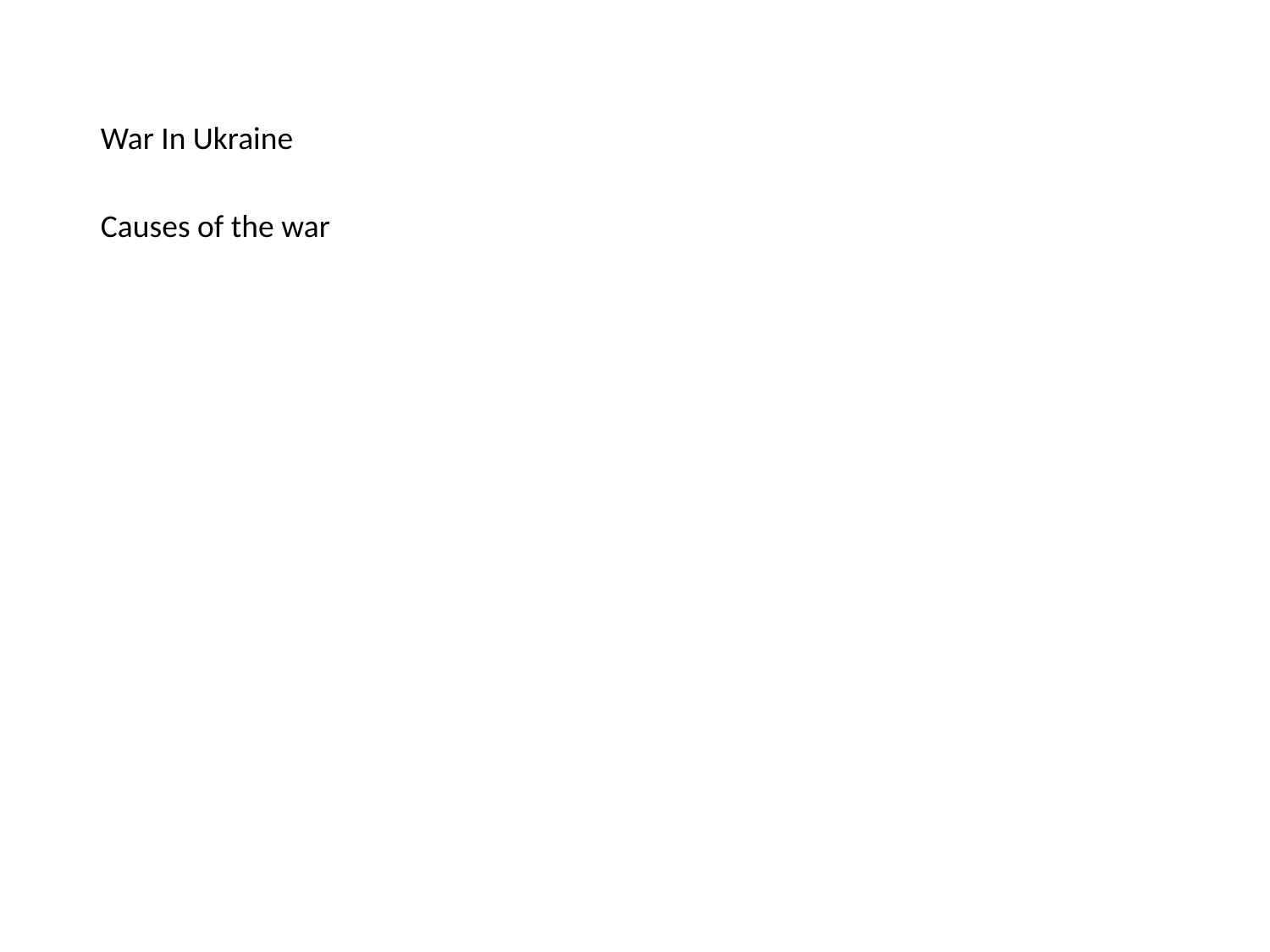

War In Ukraine

Causes of the war